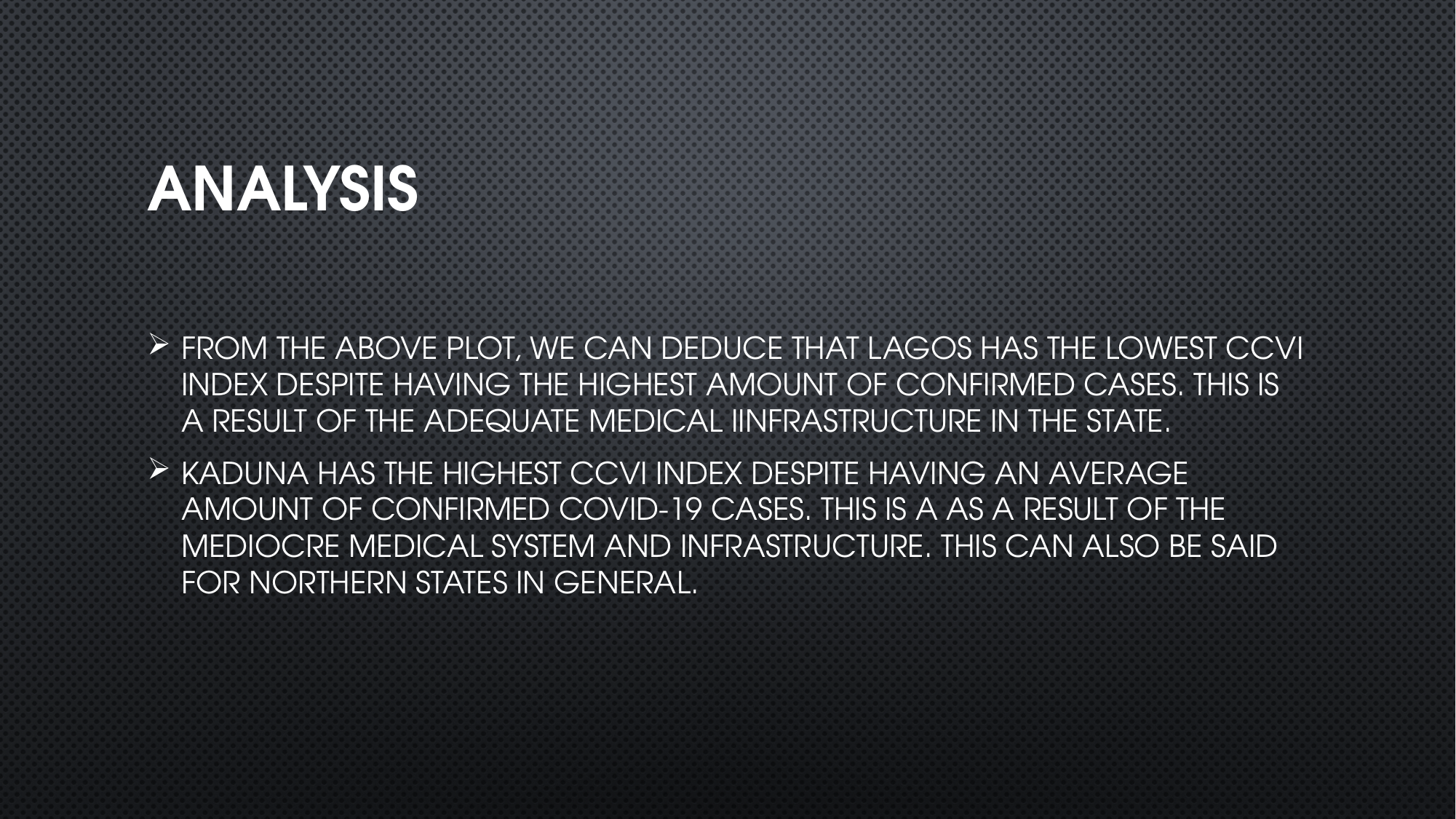

# ANALYSIS
FROM THE ABOVE PLOT, WE CAN DEDUCE THAT LAGOS HAS THE LOWEST CCVI INDEX DESPITE HAVING THE HIGHEST AMOUNT OF CONFIRMED CASES. THIS IS A RESULT OF THE ADEQUATE MEDICAL IINFRASTRUCTURE IN THE STATE.
KADUNA HAS THE HIGHEST CCVI INDEX DESPITE HAVING AN AVERAGE AMOUNT OF CONFIRMED COVID-19 CASES. THIS IS A AS A RESULT OF THE MEDIOCRE MEDICAL SYSTEM AND INFRASTRUCTURE. THIS CAN ALSO BE SAID FOR NORTHERN STATES IN GENERAL.